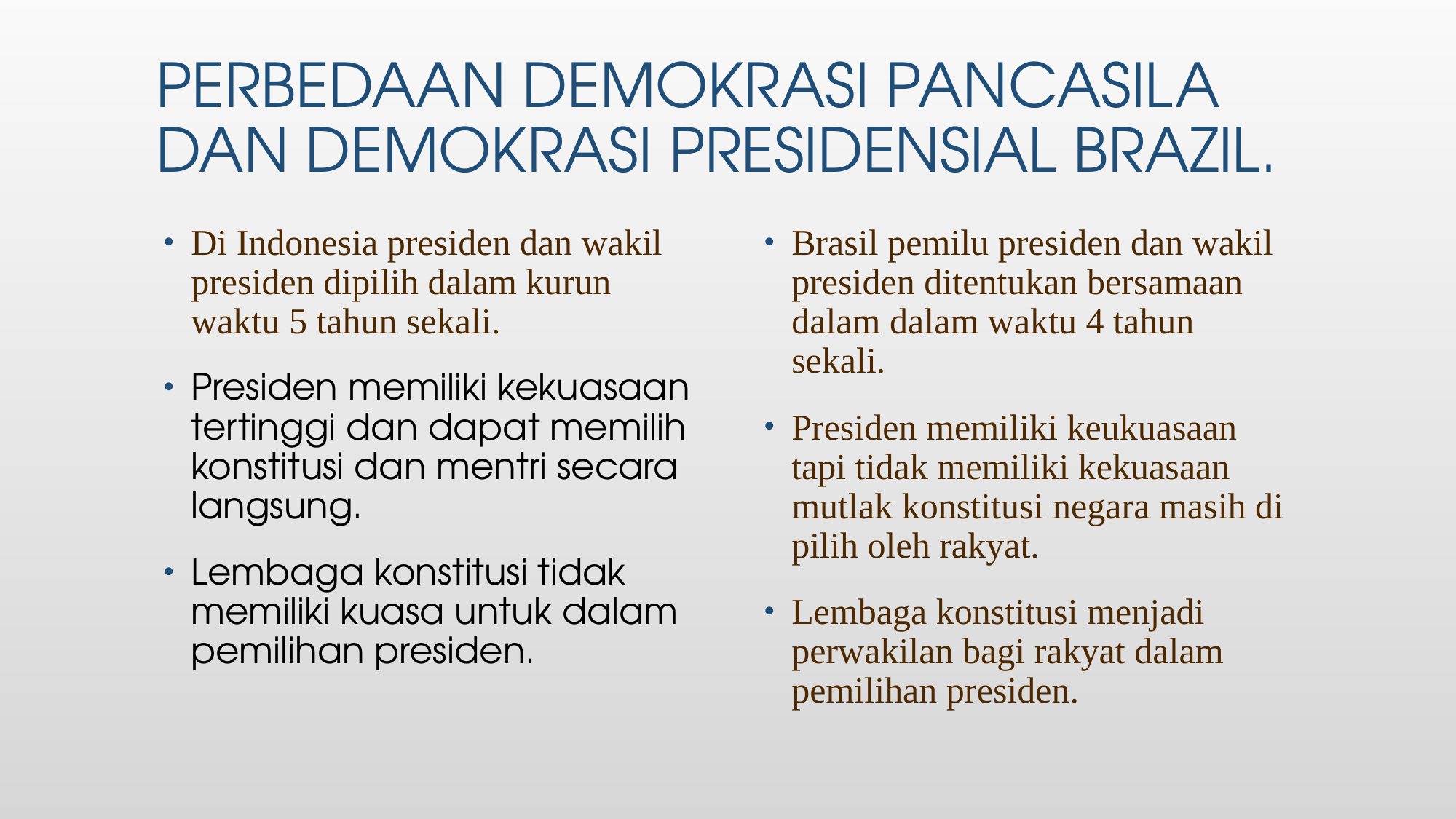

# Perbedaan demokrasi pancasila dan demokrasi presidensial brazil.
Di Indonesia presiden dan wakil presiden dipilih dalam kurun waktu 5 tahun sekali.
Presiden memiliki kekuasaan tertinggi dan dapat memilih konstitusi dan mentri secara langsung.
Lembaga konstitusi tidak memiliki kuasa untuk dalam pemilihan presiden.
Brasil pemilu presiden dan wakil presiden ditentukan bersamaan dalam dalam waktu 4 tahun sekali.
Presiden memiliki keukuasaan tapi tidak memiliki kekuasaan mutlak konstitusi negara masih di pilih oleh rakyat.
Lembaga konstitusi menjadi perwakilan bagi rakyat dalam pemilihan presiden.